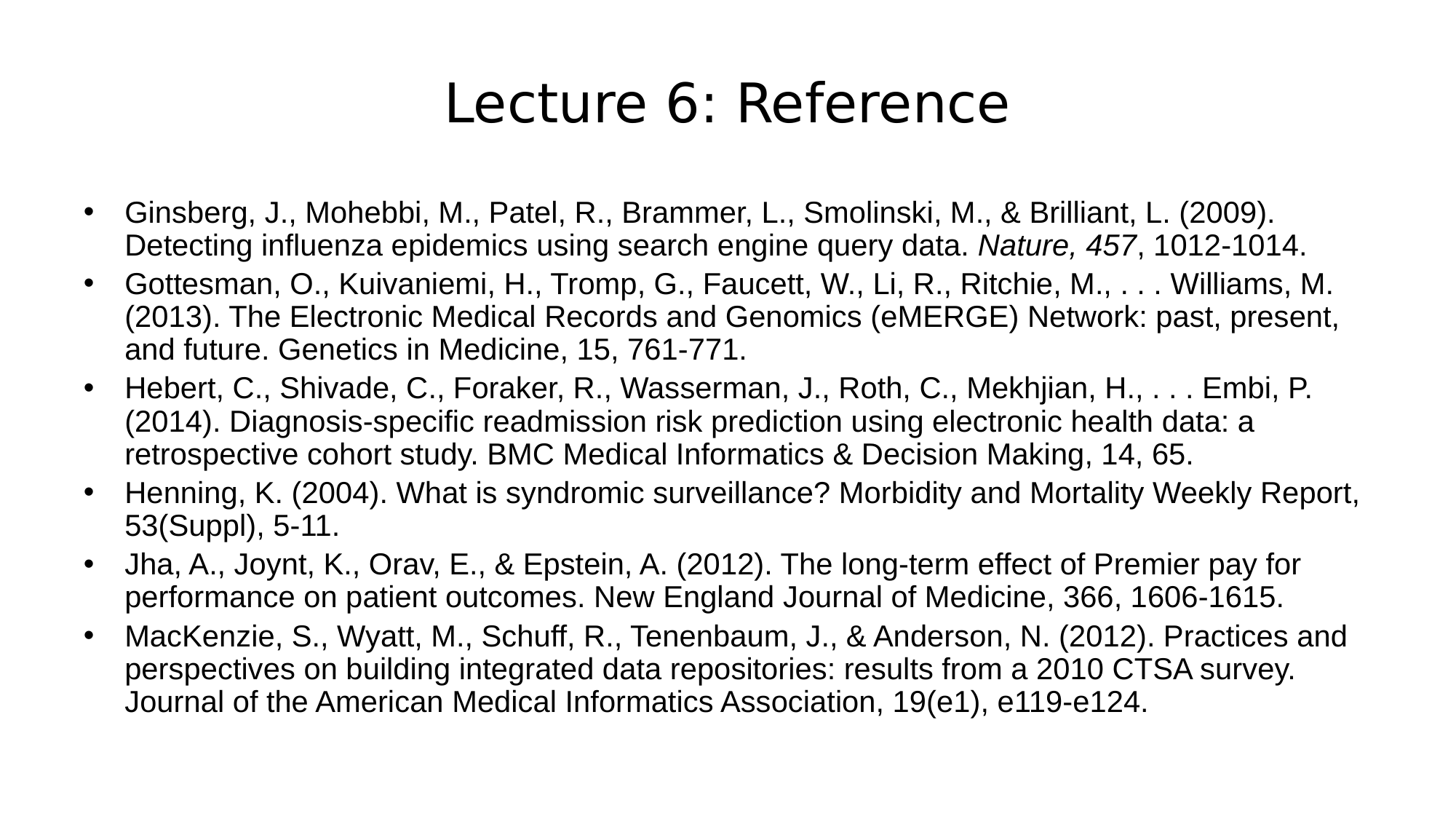

# Lecture 6: Reference
Ginsberg, J., Mohebbi, M., Patel, R., Brammer, L., Smolinski, M., & Brilliant, L. (2009). Detecting influenza epidemics using search engine query data. Nature, 457, 1012-1014.
Gottesman, O., Kuivaniemi, H., Tromp, G., Faucett, W., Li, R., Ritchie, M., . . . Williams, M. (2013). The Electronic Medical Records and Genomics (eMERGE) Network: past, present, and future. Genetics in Medicine, 15, 761-771.
Hebert, C., Shivade, C., Foraker, R., Wasserman, J., Roth, C., Mekhjian, H., . . . Embi, P. (2014). Diagnosis-specific readmission risk prediction using electronic health data: a retrospective cohort study. BMC Medical Informatics & Decision Making, 14, 65.
Henning, K. (2004). What is syndromic surveillance? Morbidity and Mortality Weekly Report, 53(Suppl), 5-11.
Jha, A., Joynt, K., Orav, E., & Epstein, A. (2012). The long-term effect of Premier pay for performance on patient outcomes. New England Journal of Medicine, 366, 1606-1615.
MacKenzie, S., Wyatt, M., Schuff, R., Tenenbaum, J., & Anderson, N. (2012). Practices and perspectives on building integrated data repositories: results from a 2010 CTSA survey. Journal of the American Medical Informatics Association, 19(e1), e119-e124.